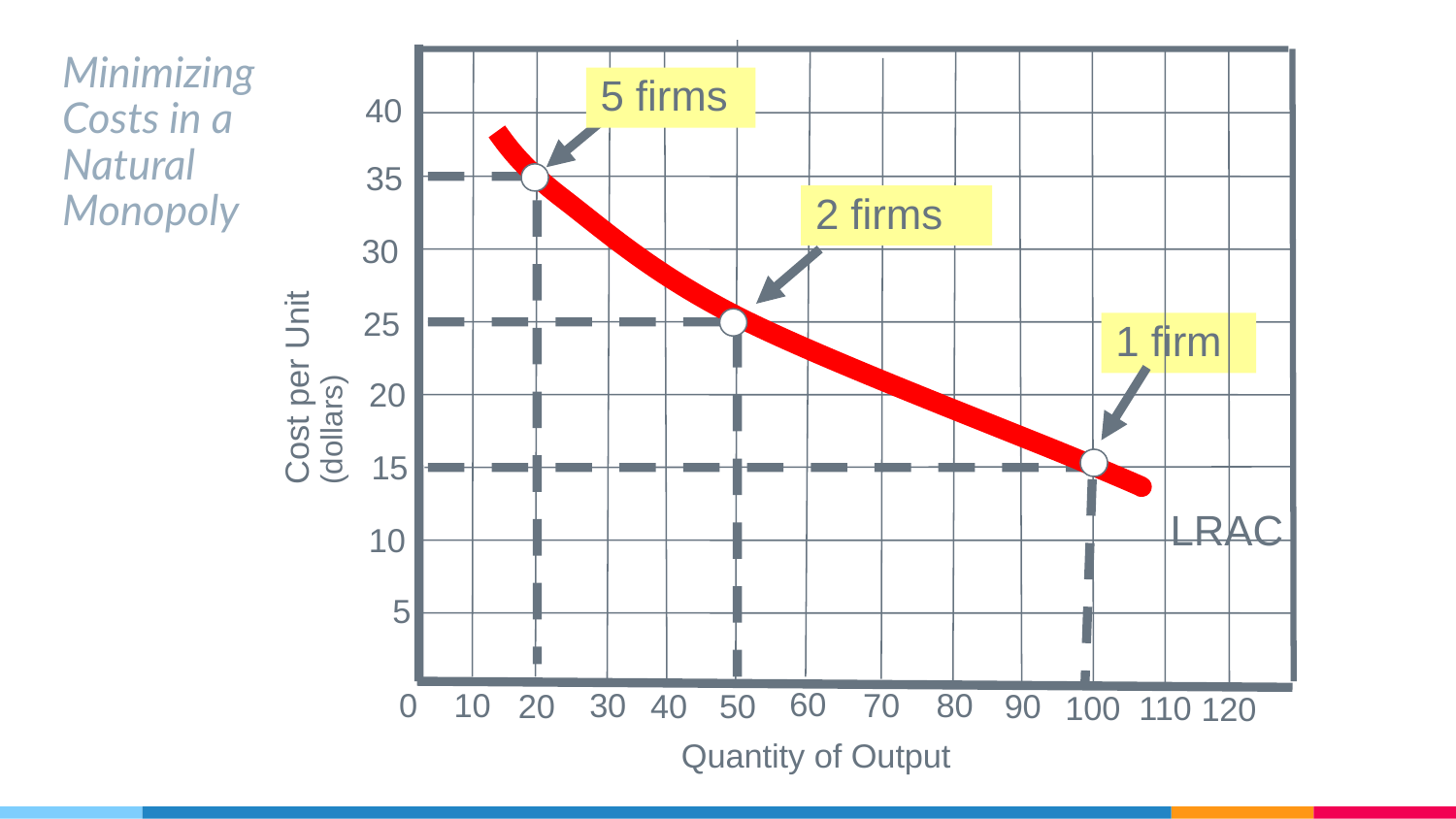

5 firms
40

35
# Minimizing Costs in a Natural Monopoly

2 firms

30

Cost per Unit (dollars)
25

1 firm

20

15

LRAC
10

5

0
50

60
30
80
10
70
20
40
90
100
110
120
Quantity of Output